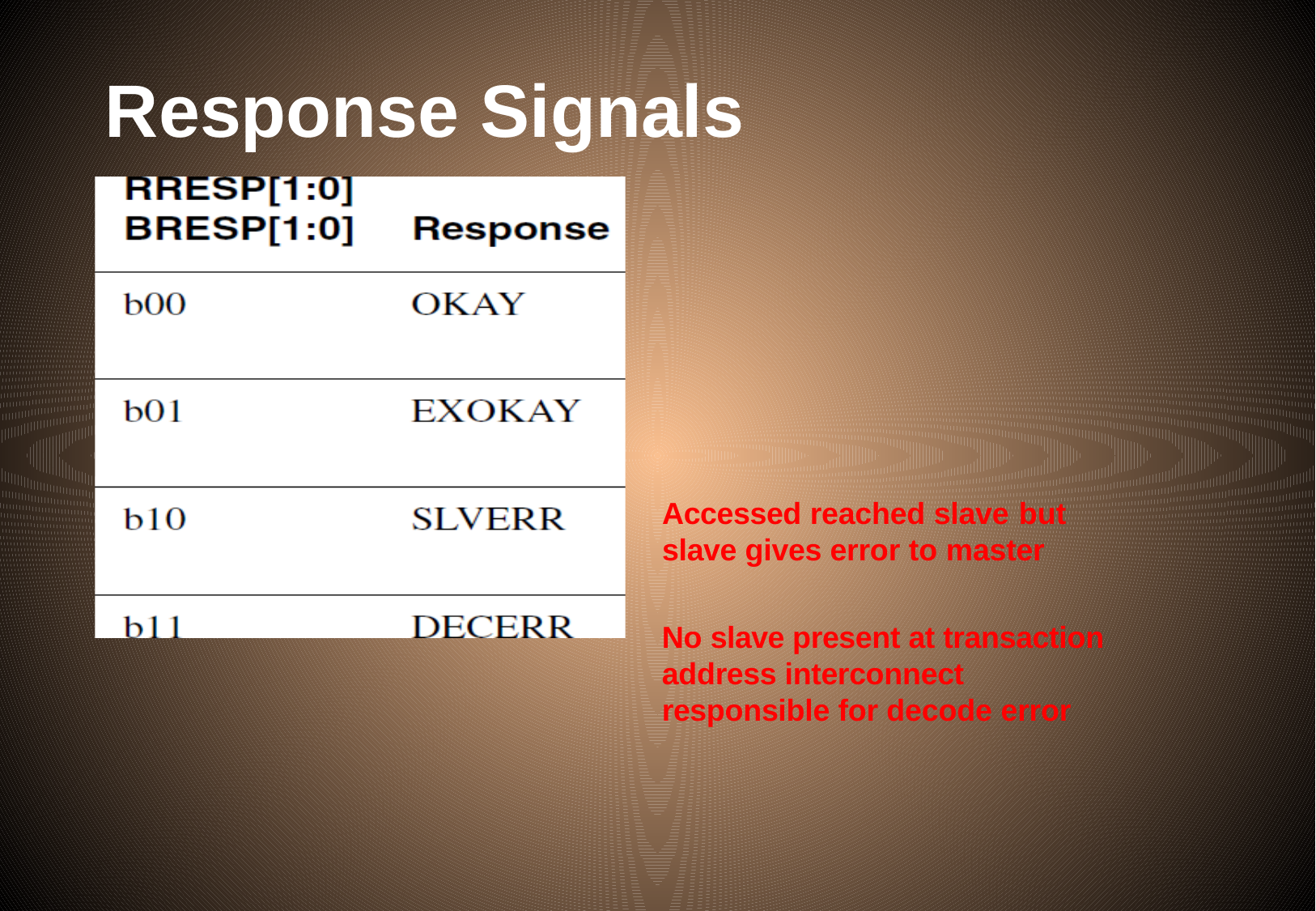

# Response Signals

Accessed reached slave but
slave gives error to master

No slave present at transaction  address interconnect  responsible for decode error